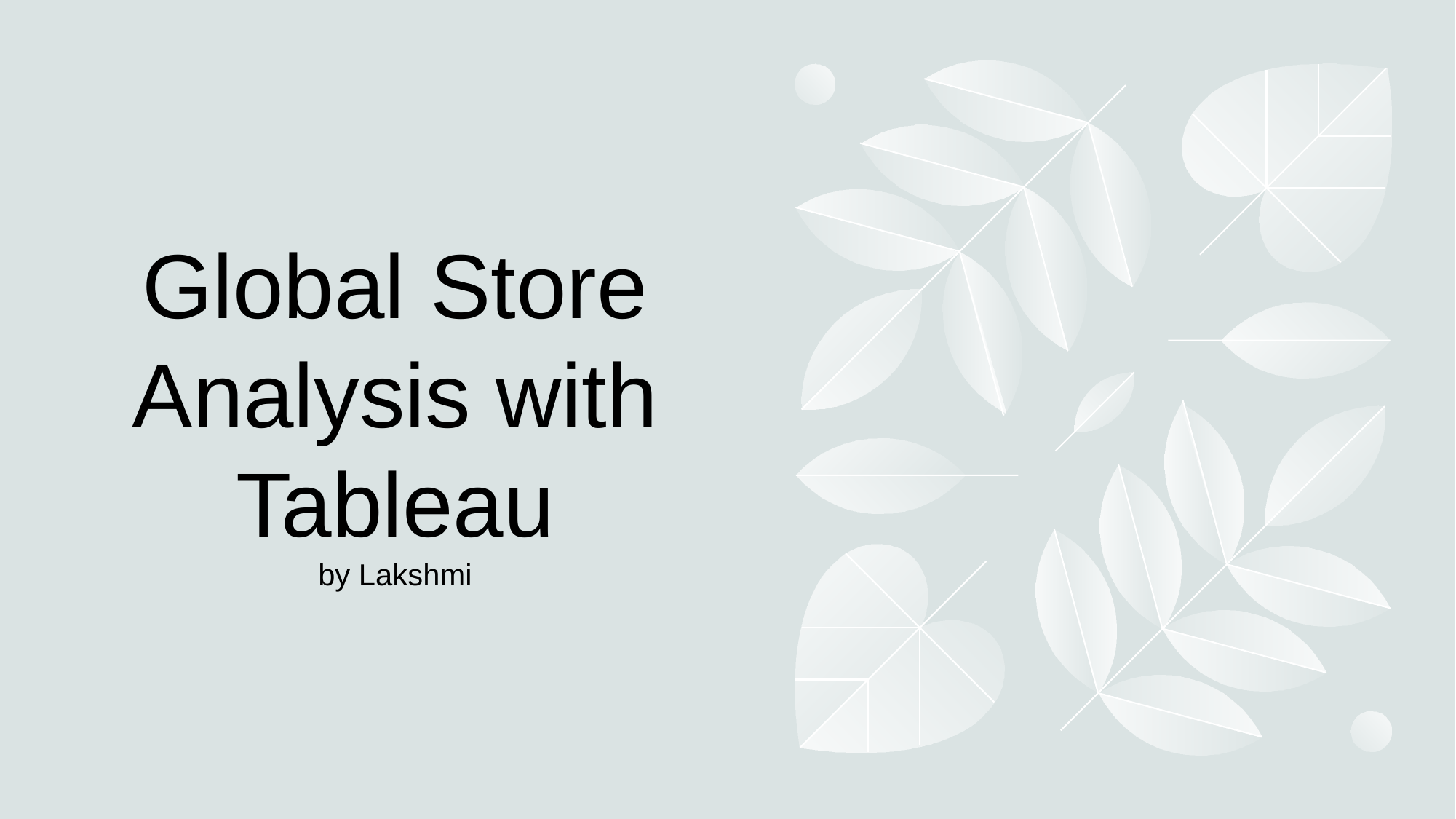

# Global Store Analysis with Tableau by Lakshmi